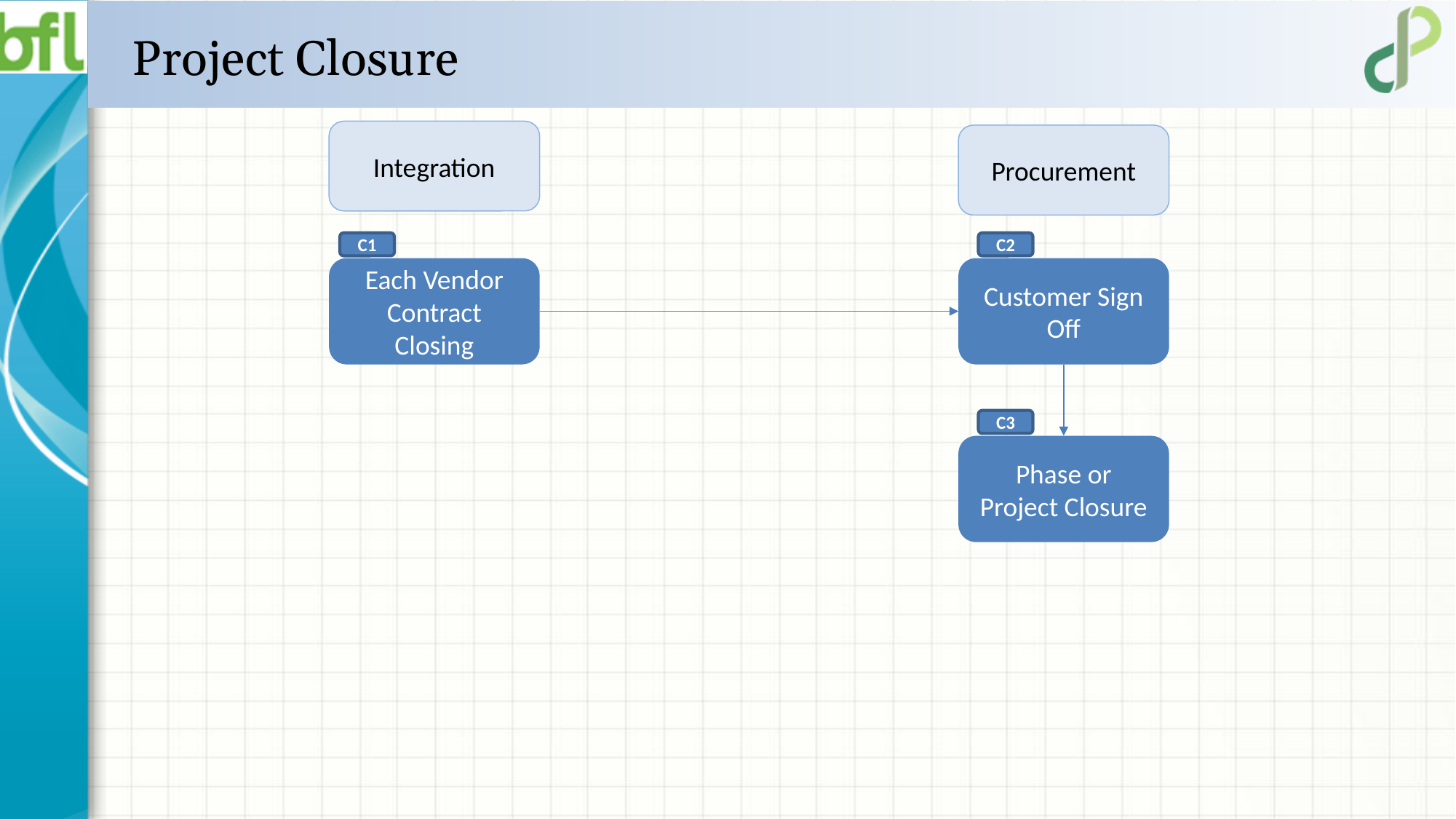

# Project Closure
Integration
Procurement
C1
C2
Customer Sign Off
Each Vendor Contract Closing
C3
Phase or Project Closure